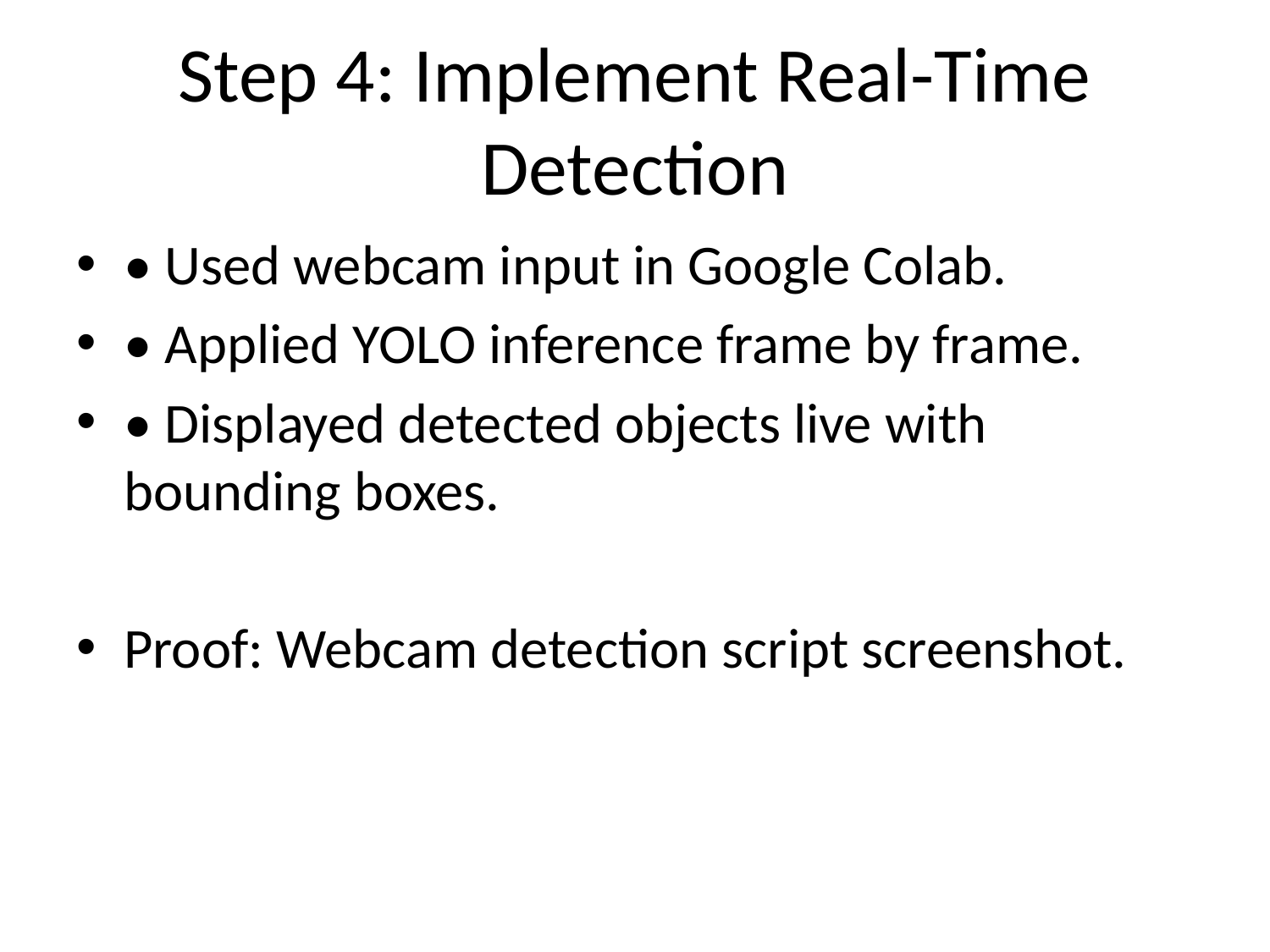

# Step 4: Implement Real-Time Detection
• Used webcam input in Google Colab.
• Applied YOLO inference frame by frame.
• Displayed detected objects live with bounding boxes.

Proof: Webcam detection script screenshot.